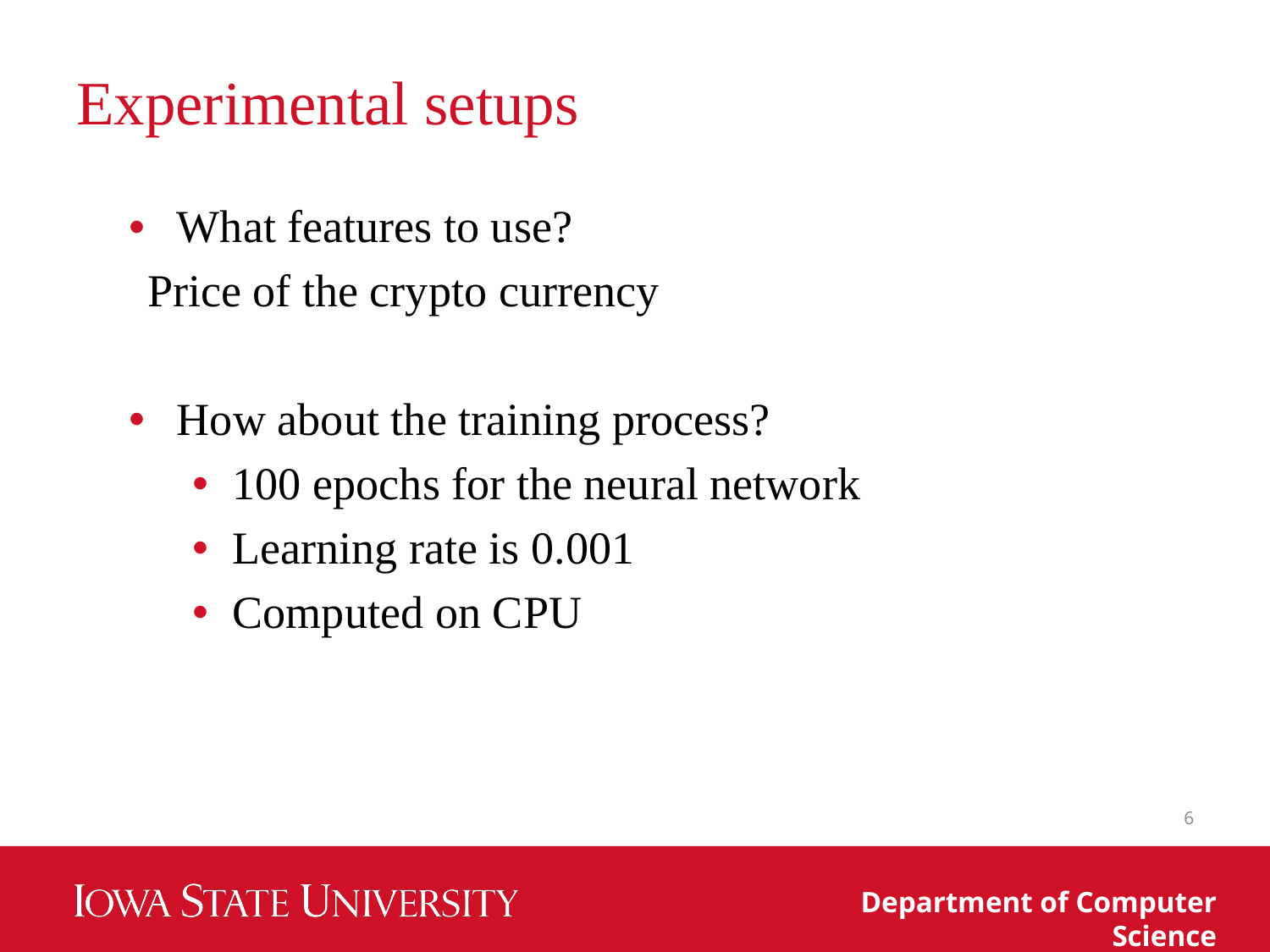

# Experimental setups
What features to use?
Price of the crypto currency

How about the training process?
100 epochs for the neural network
Learning rate is 0.001
Computed on CPU

6